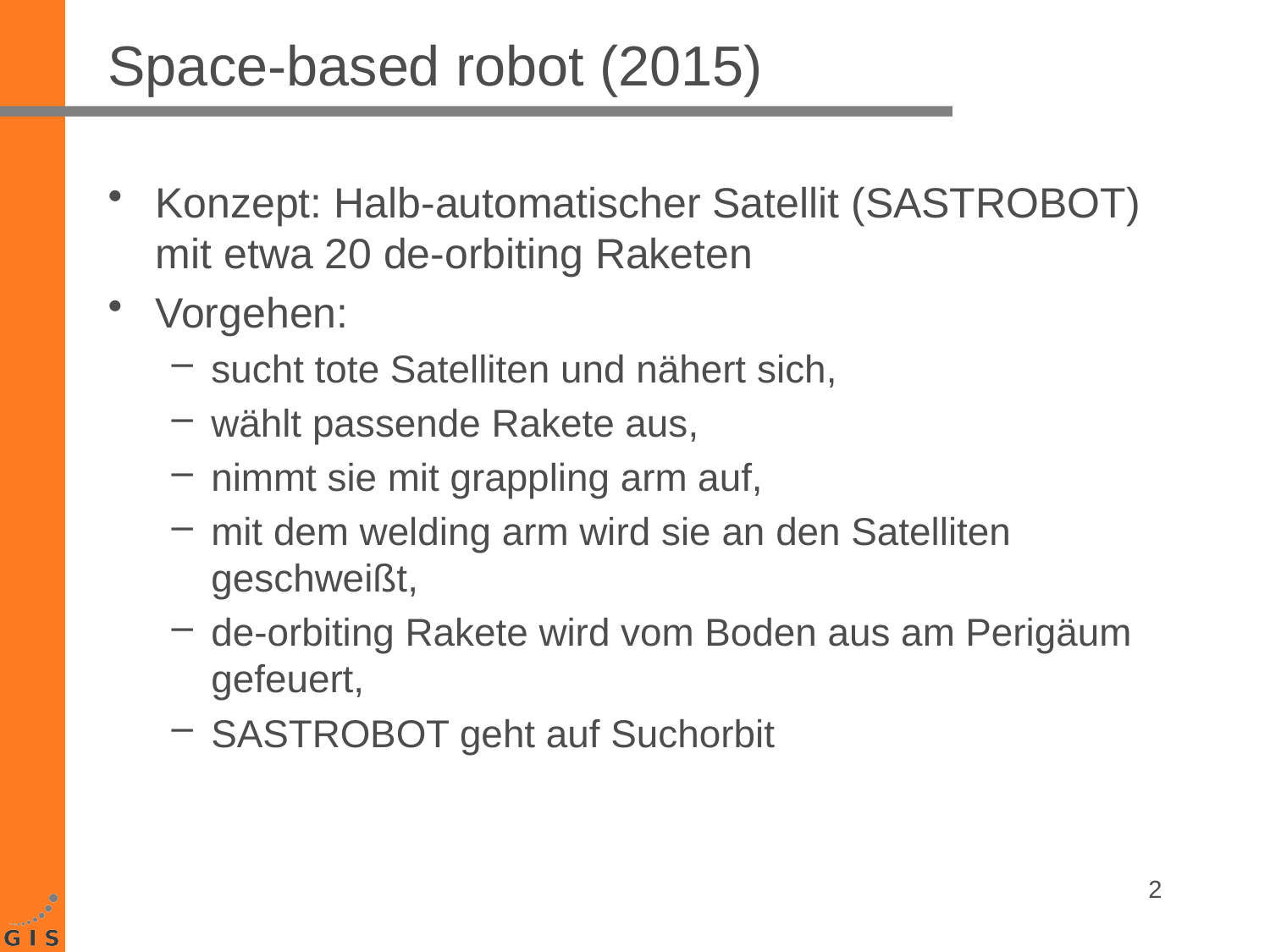

# Space-based robot (2015)
Konzept: Halb-automatischer Satellit (SASTROBOT) mit etwa 20 de-orbiting Raketen
Vorgehen:
sucht tote Satelliten und nähert sich,
wählt passende Rakete aus,
nimmt sie mit grappling arm auf,
mit dem welding arm wird sie an den Satelliten geschweißt,
de-orbiting Rakete wird vom Boden aus am Perigäum gefeuert,
SASTROBOT geht auf Suchorbit
2